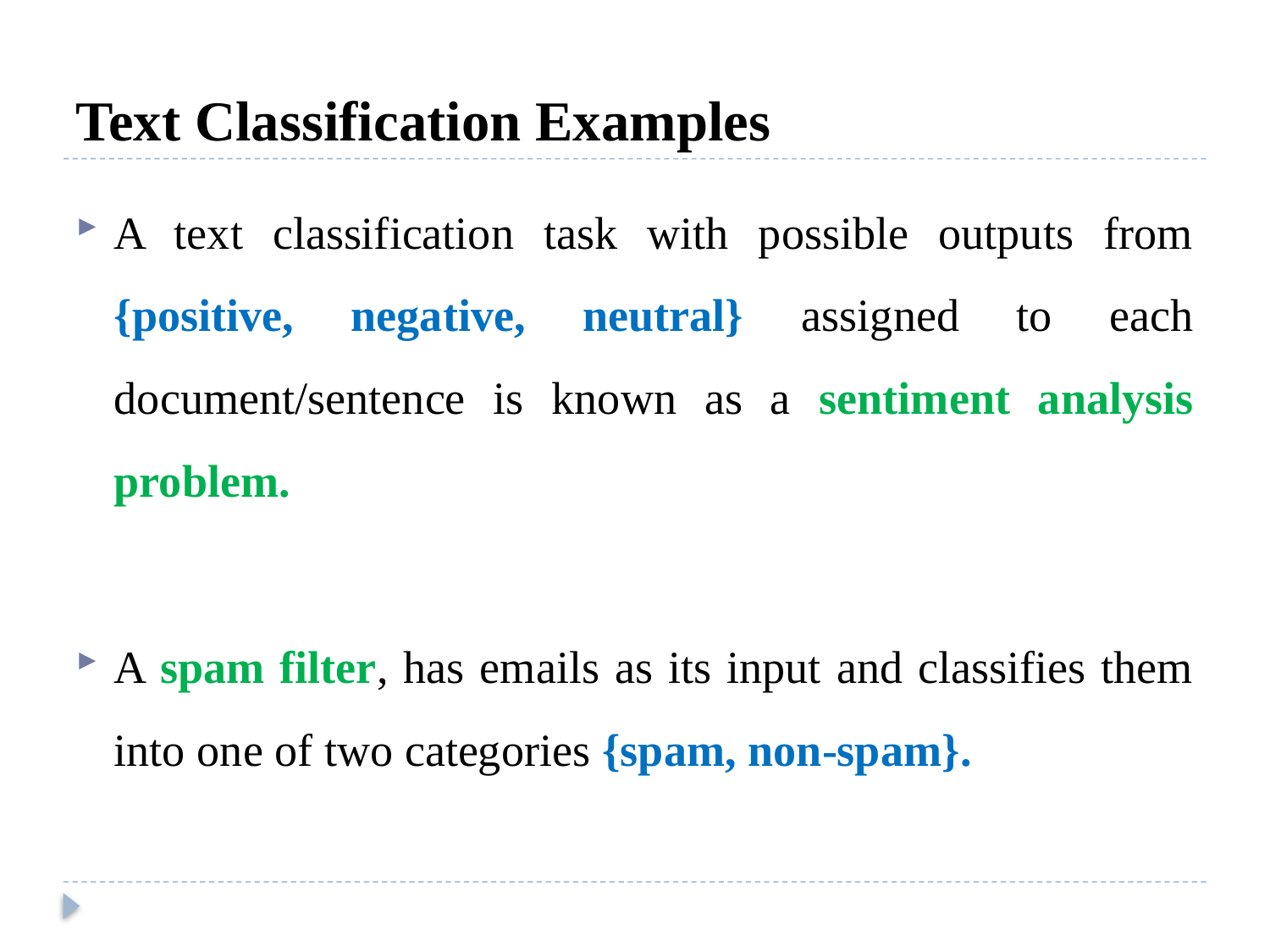

# Text Classification Examples
A text classification task with possible outputs from {positive, negative, neutral} assigned to each document/sentence is known as a sentiment analysis problem.

A spam filter, has emails as its input and classifies them into one of two categories {spam, non-spam}.